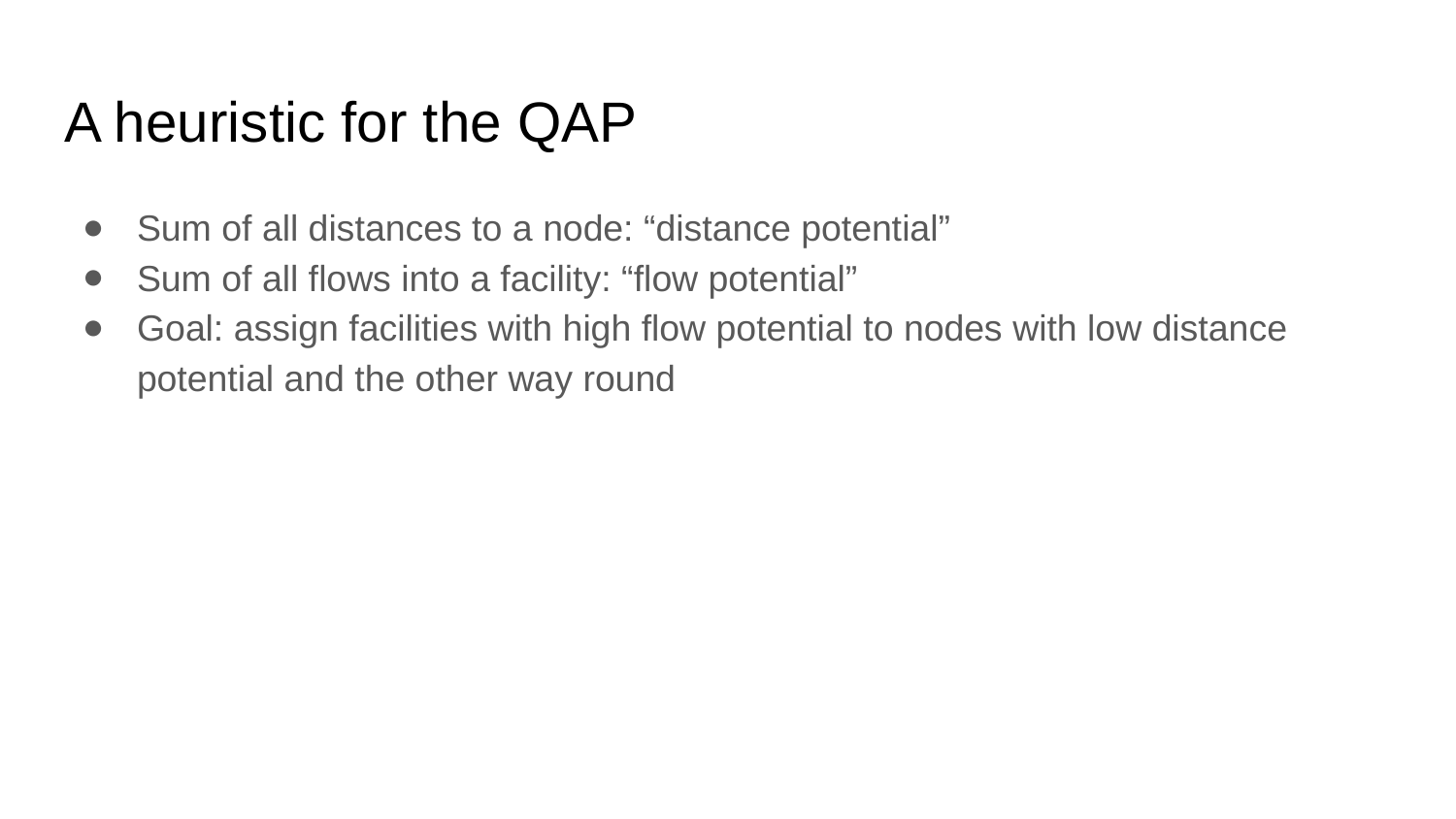

# A heuristic for the QAP
Sum of all distances to a node: “distance potential”
Sum of all flows into a facility: “flow potential”
Goal: assign facilities with high flow potential to nodes with low distance potential and the other way round